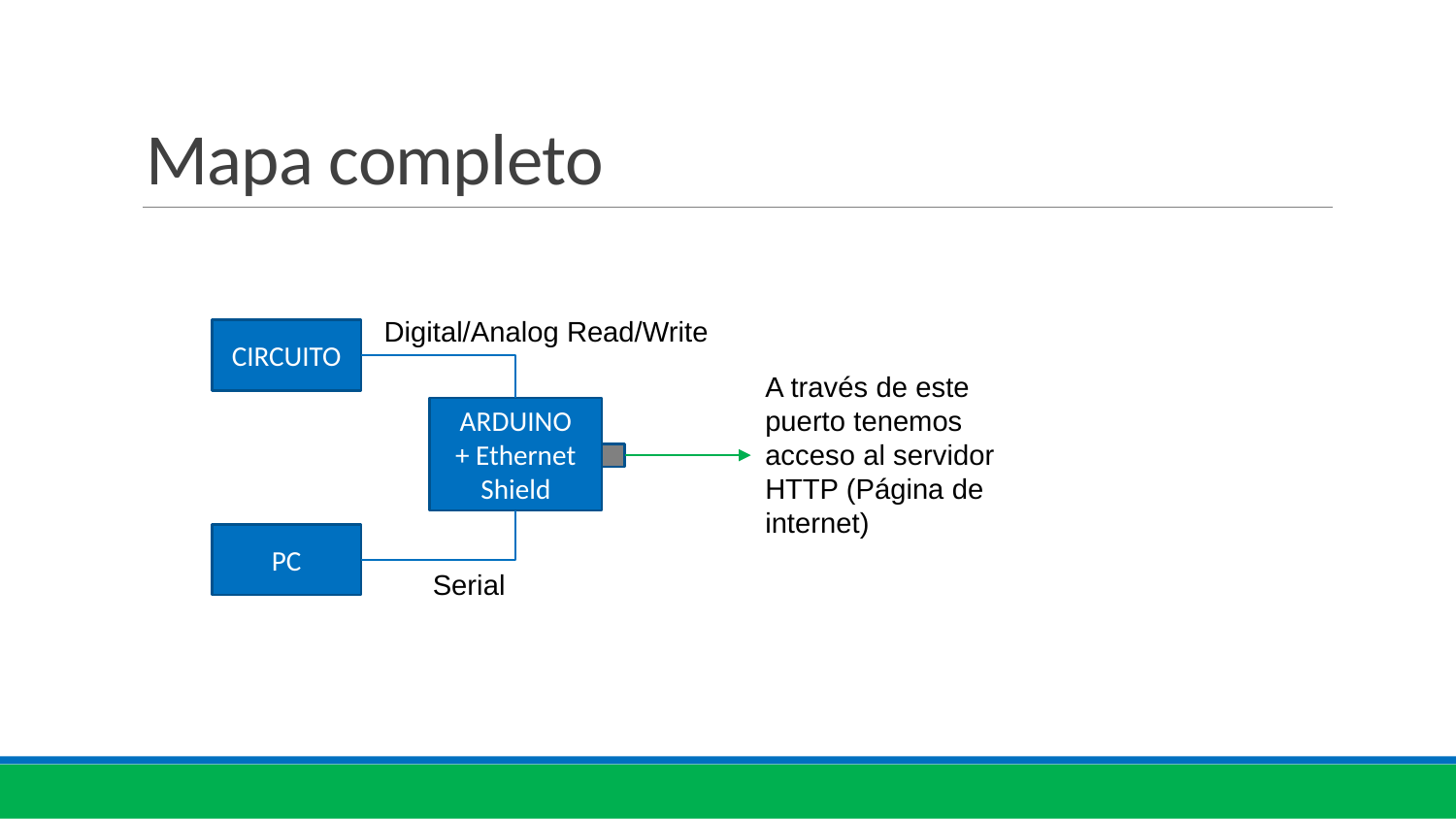

# Mapa completo
Digital/Analog Read/Write
CIRCUITO
A través de este puerto tenemos acceso al servidor HTTP (Página de internet)
ARDUINO
+ Ethernet Shield

PC
Serial